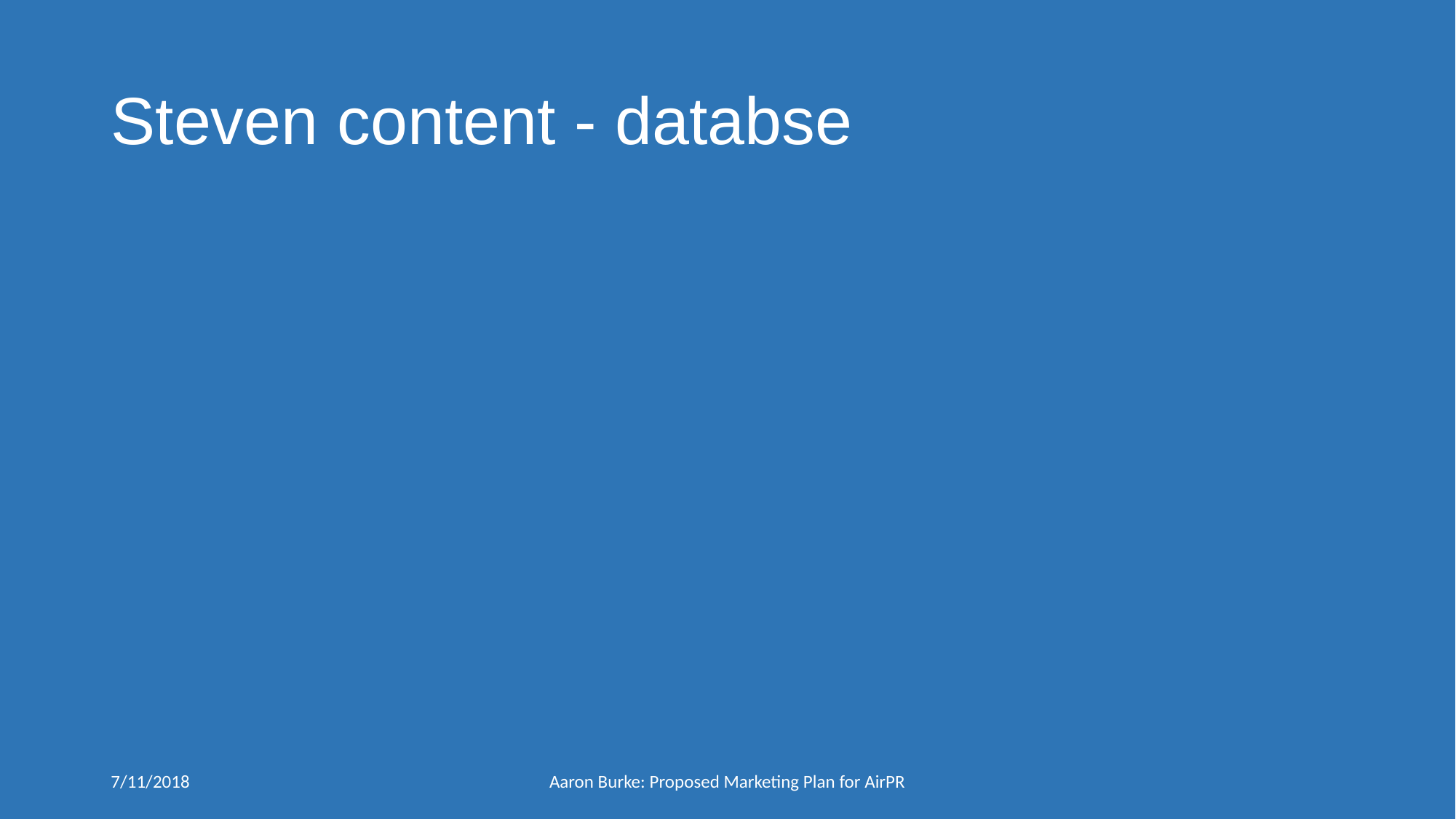

# Steven content - databse
7/11/2018
Aaron Burke: Proposed Marketing Plan for AirPR